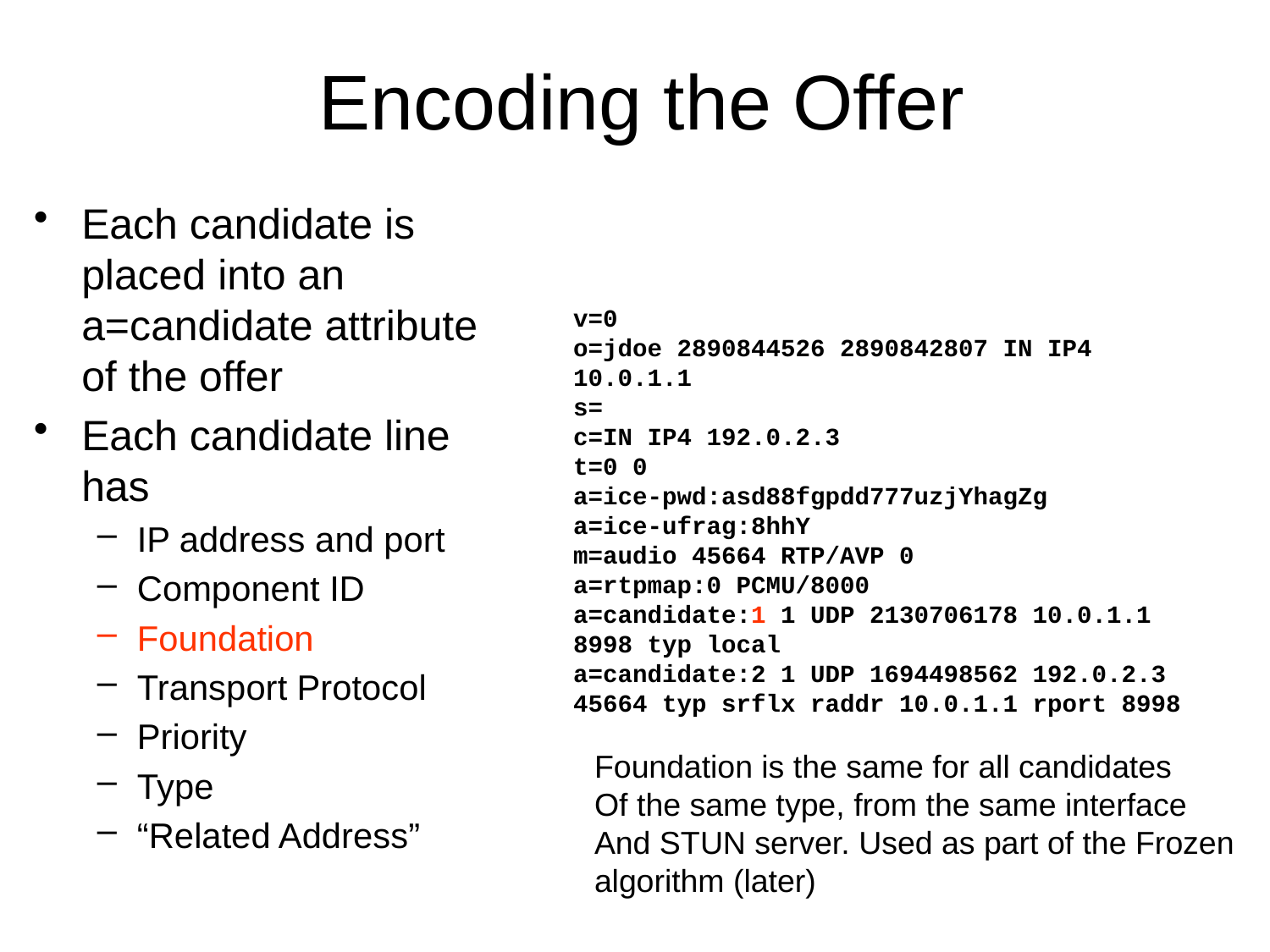

# Encoding the Offer
Each candidate is placed into an a=candidate attribute of the offer
Each candidate line has
IP address and port
Component ID
Foundation
Transport Protocol
Priority
Type
“Related Address”

v=0
o=jdoe 2890844526 2890842807 IN IP4 10.0.1.1
s=
c=IN IP4 192.0.2.3
t=0 0
a=ice-pwd:asd88fgpdd777uzjYhagZg
a=ice-ufrag:8hhY
m=audio 45664 RTP/AVP 0
a=rtpmap:0 PCMU/8000
a=candidate:1 1 UDP 2130706178 10.0.1.1 8998 typ local
a=candidate:2 1 UDP 1694498562 192.0.2.3 45664 typ srflx raddr 10.0.1.1 rport 8998
Foundation is the same for all candidates
Of the same type, from the same interface
And STUN server. Used as part of the Frozen
algorithm (later)